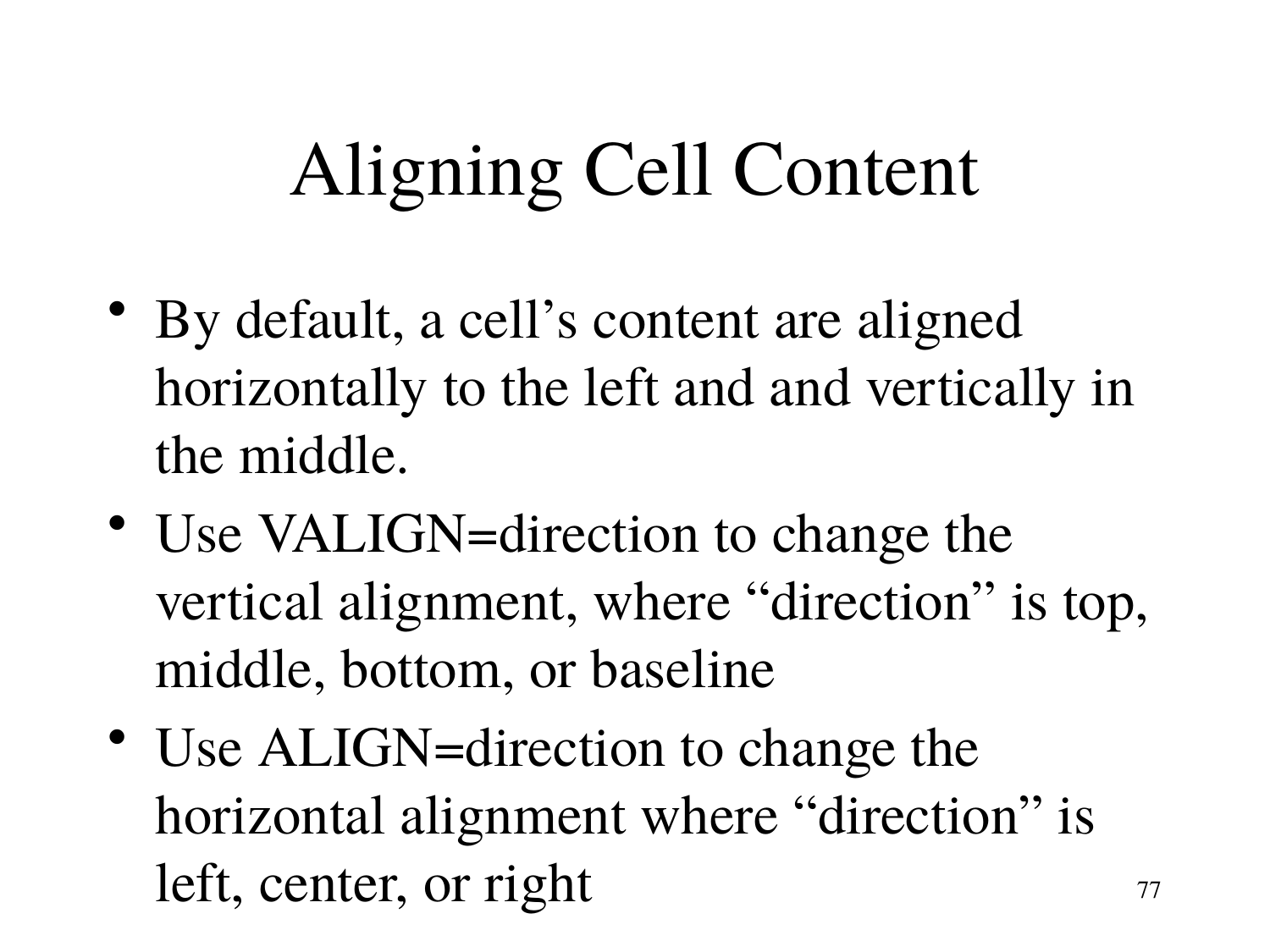

# Aligning Cell Content
By default, a cell’s content are aligned horizontally to the left and and vertically in the middle.
Use VALIGN=direction to change the vertical alignment, where “direction” is top, middle, bottom, or baseline
Use ALIGN=direction to change the horizontal alignment where “direction” is left, center, or right
77